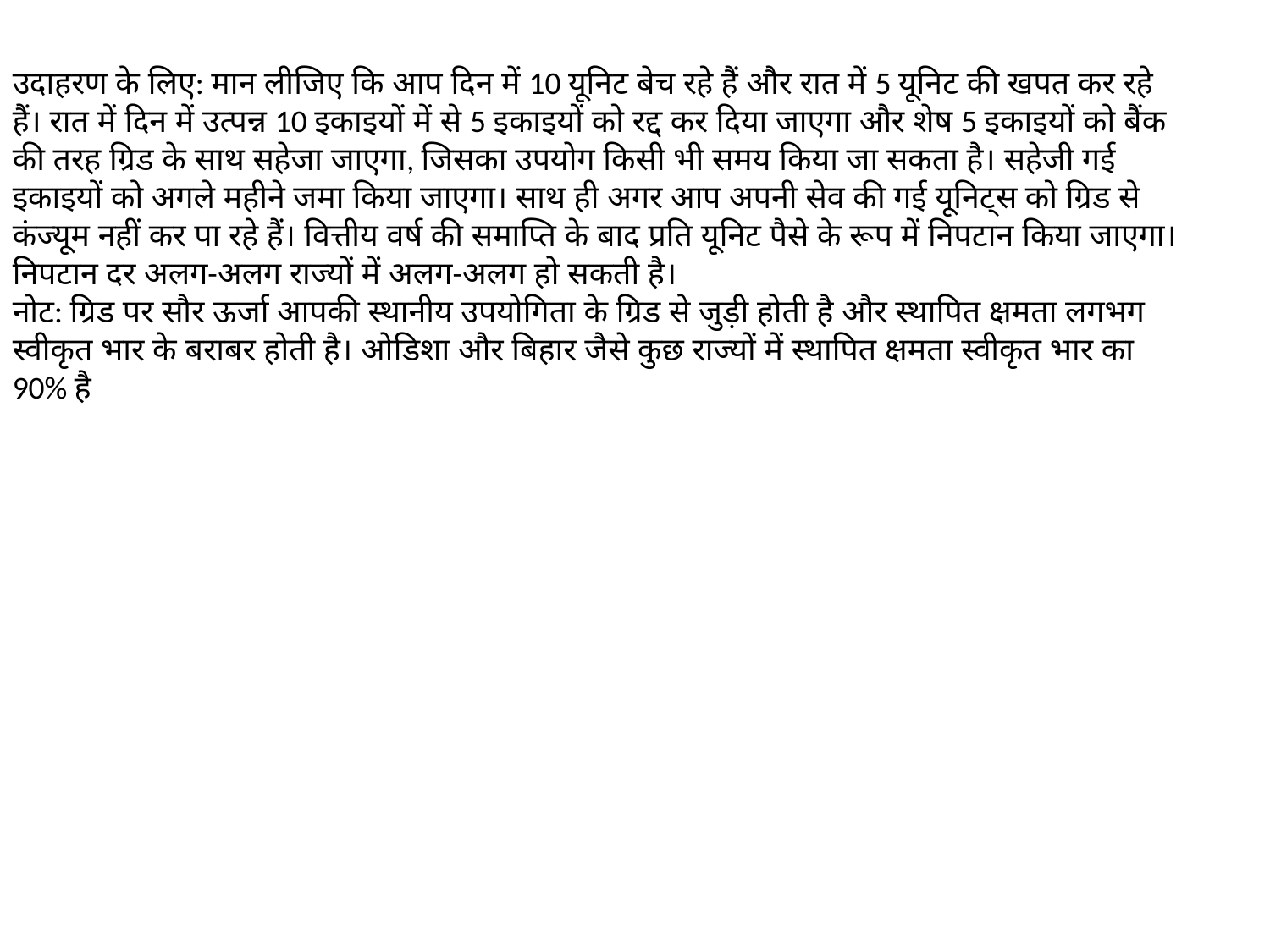

उदाहरण के लिए: मान लीजिए कि आप दिन में 10 यूनिट बेच रहे हैं और रात में 5 यूनिट की खपत कर रहे हैं। रात में दिन में उत्पन्न 10 इकाइयों में से 5 इकाइयों को रद्द कर दिया जाएगा और शेष 5 इकाइयों को बैंक की तरह ग्रिड के साथ सहेजा जाएगा, जिसका उपयोग किसी भी समय किया जा सकता है। सहेजी गई इकाइयों को अगले महीने जमा किया जाएगा। साथ ही अगर आप अपनी सेव की गई यूनिट्स को ग्रिड से कंज्यूम नहीं कर पा रहे हैं। वित्तीय वर्ष की समाप्ति के बाद प्रति यूनिट पैसे के रूप में निपटान किया जाएगा। निपटान दर अलग-अलग राज्यों में अलग-अलग हो सकती है।
नोट: ग्रिड पर सौर ऊर्जा आपकी स्थानीय उपयोगिता के ग्रिड से जुड़ी होती है और स्थापित क्षमता लगभग स्वीकृत भार के बराबर होती है। ओडिशा और बिहार जैसे कुछ राज्यों में स्थापित क्षमता स्वीकृत भार का 90% है